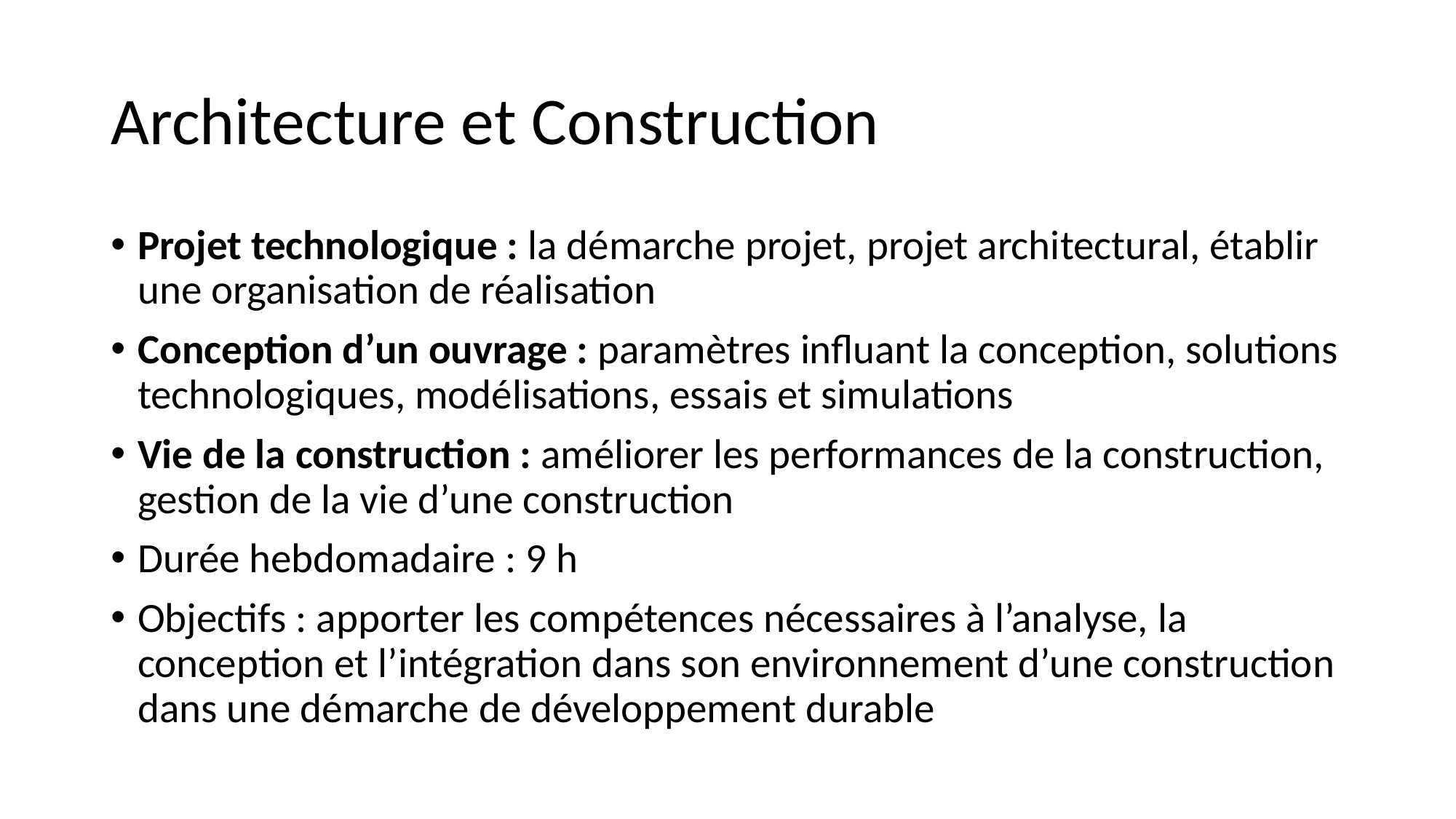

# Architecture et Construction
Projet technologique : la démarche projet, projet architectural, établir une organisation de réalisation
Conception d’un ouvrage : paramètres influant la conception, solutions technologiques, modélisations, essais et simulations
Vie de la construction : améliorer les performances de la construction, gestion de la vie d’une construction
Durée hebdomadaire : 9 h
Objectifs : apporter les compétences nécessaires à l’analyse, la conception et l’intégration dans son environnement d’une construction dans une démarche de développement durable